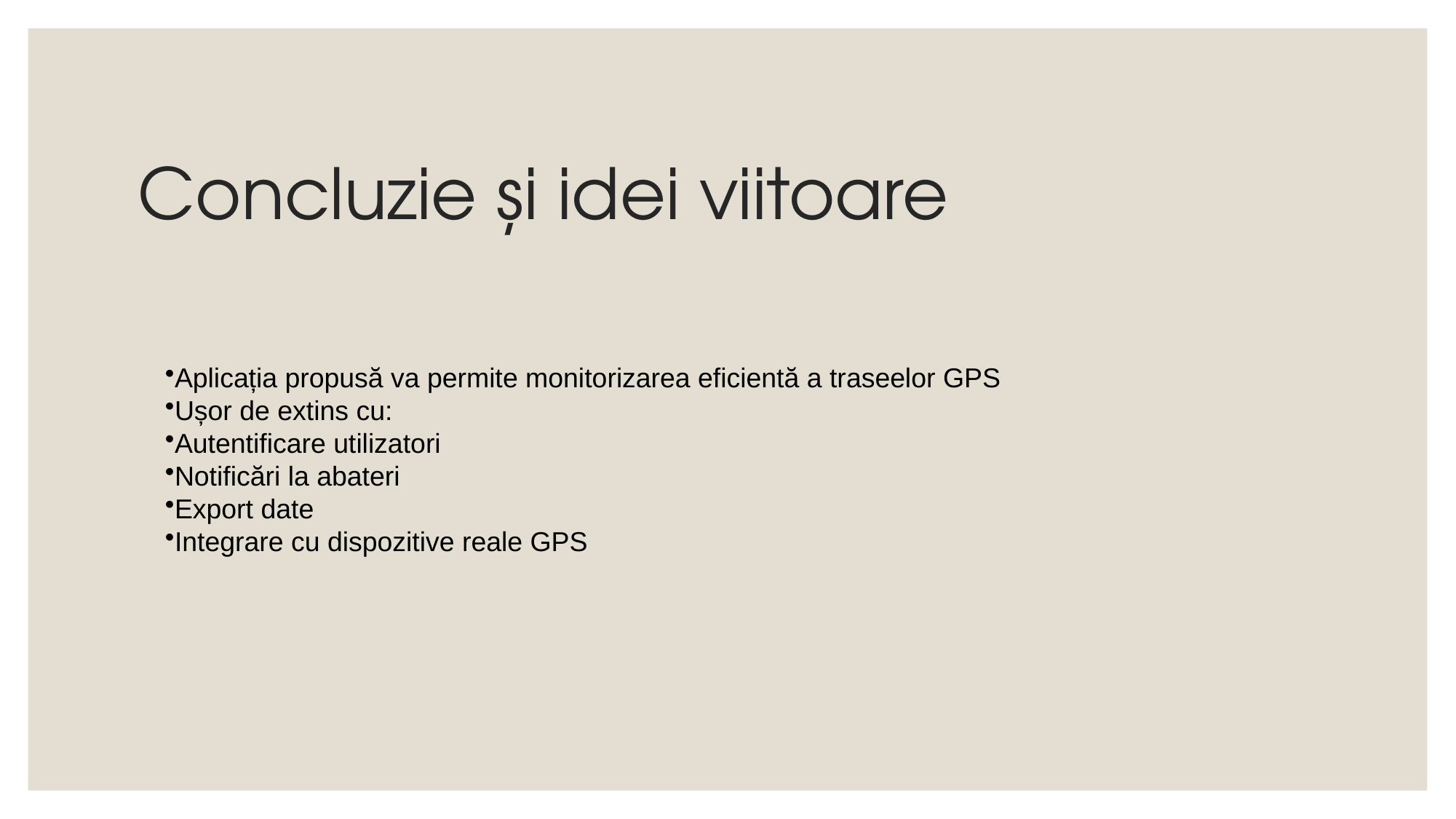

# Concluzie și idei viitoare

Aplicația propusă va permite monitorizarea eficientă a traseelor GPS
Ușor de extins cu:
Autentificare utilizatori
Notificări la abateri
Export date
Integrare cu dispozitive reale GPS